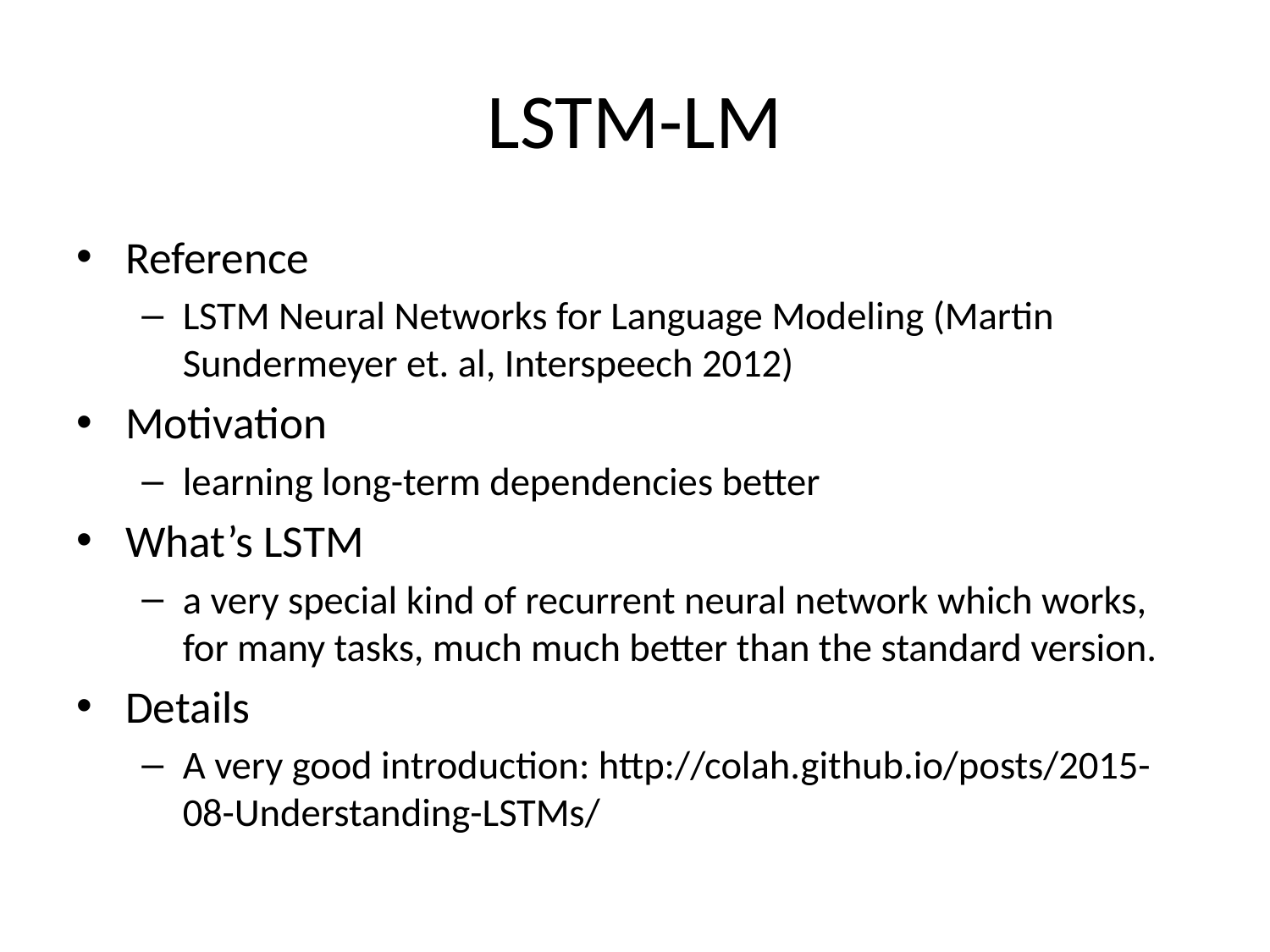

# LSTM-LM
Reference
LSTM Neural Networks for Language Modeling (Martin Sundermeyer et. al, Interspeech 2012)
Motivation
learning long-term dependencies better
What’s LSTM
a very special kind of recurrent neural network which works, for many tasks, much much better than the standard version.
Details
A very good introduction: http://colah.github.io/posts/2015-08-Understanding-LSTMs/